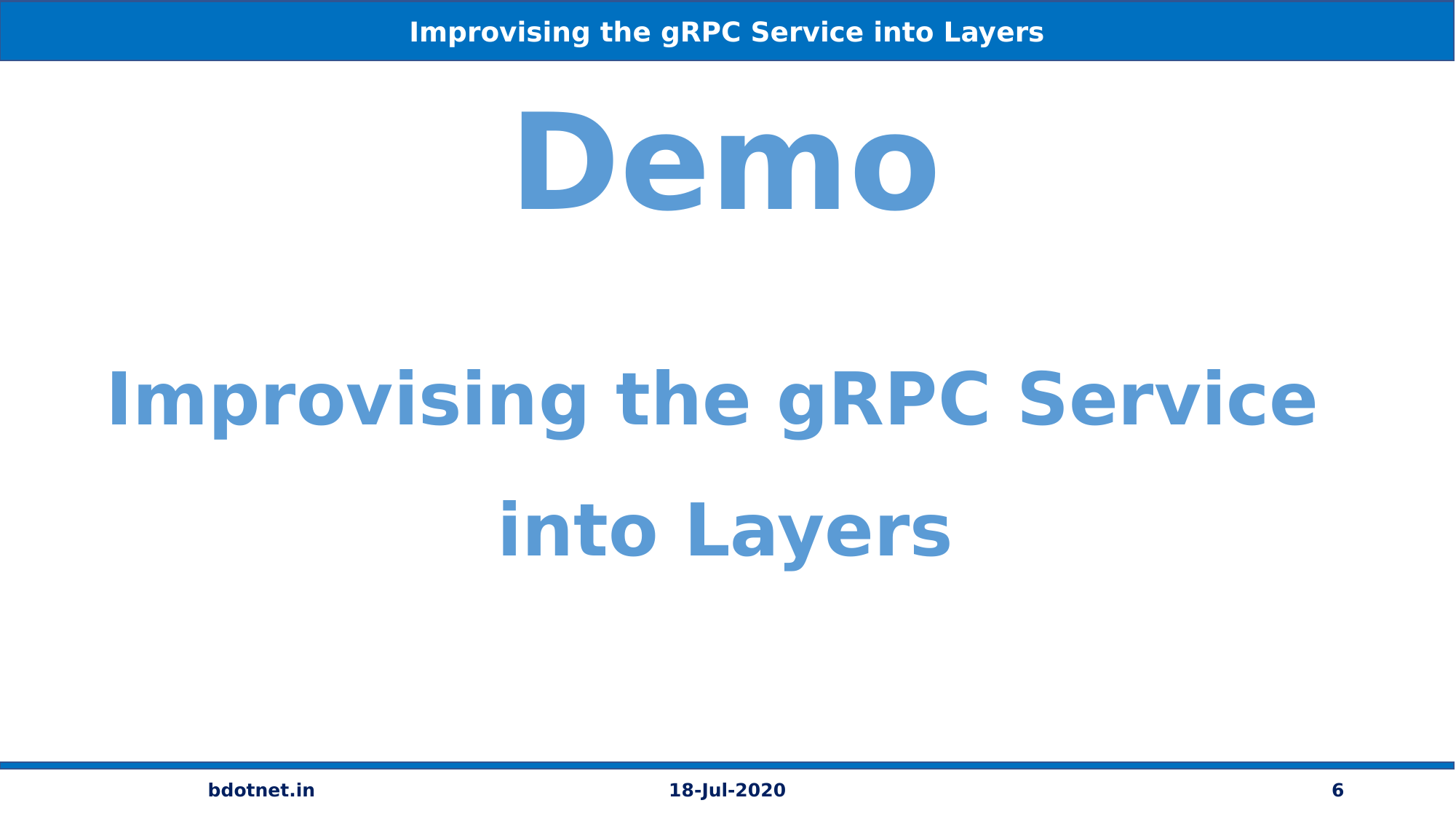

Improvising the gRPC Service into Layers
Demo

Improvising the gRPC Service
into Layers

18-Jul-2020
6
bdotnet.in